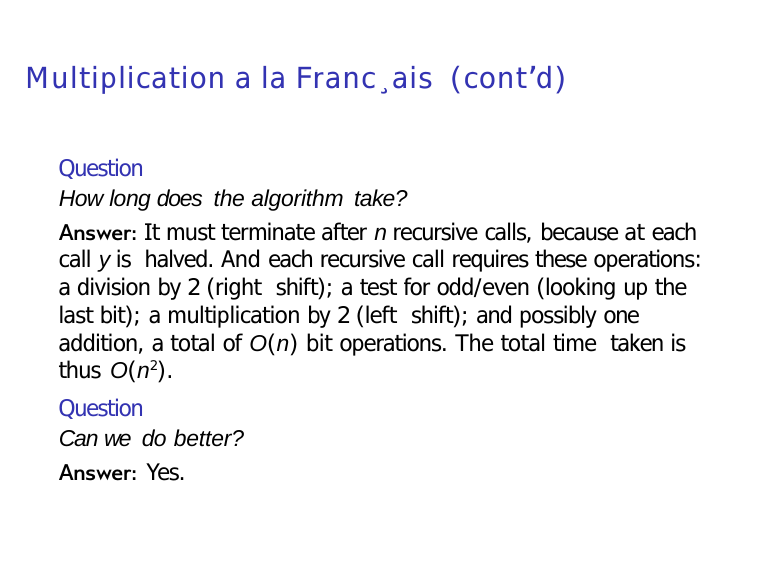

# Multiplication a la Franc¸ais  (cont’d)
Question
How long does  the algorithm take?
Answer: It must terminate after n recursive calls, because at each call y is  halved. And each recursive call requires these operations: a division by 2 (right  shift); a test for odd/even (looking up the last bit); a multiplication by 2 (left  shift); and possibly one addition, a total of O(n) bit operations. The total time  taken is thus O(n2).
Question
Can we  do better?
Answer: Yes.